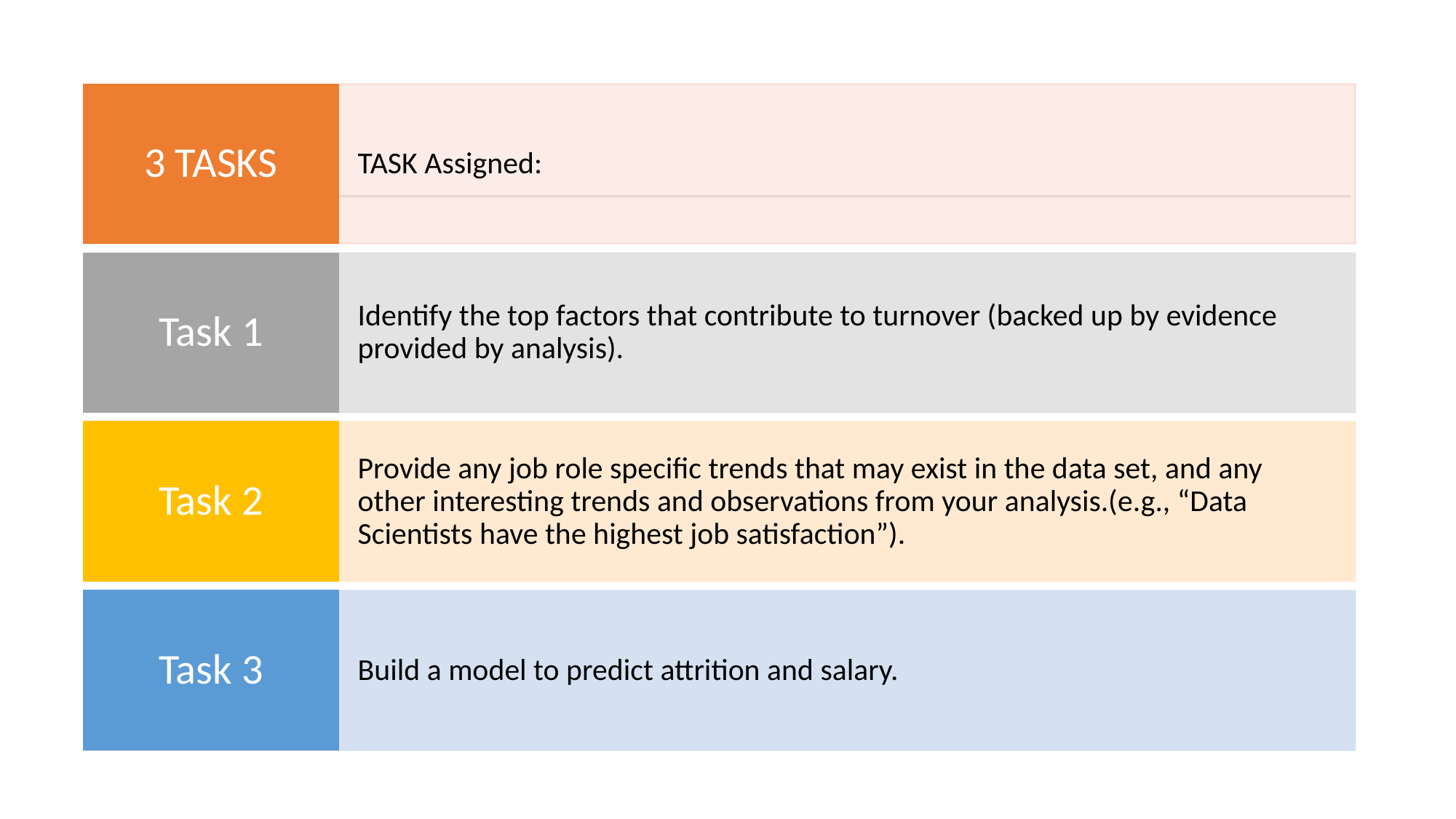

TASK Assigned:
3 TASKS
Identify the top factors that contribute to turnover (backed up by evidence provided by analysis).
Task 1
Provide any job role specific trends that may exist in the data set, and any other interesting trends and observations from your analysis.(e.g., “Data Scientists have the highest job satisfaction”).
Task 2
Build a model to predict attrition and salary.
Task 3